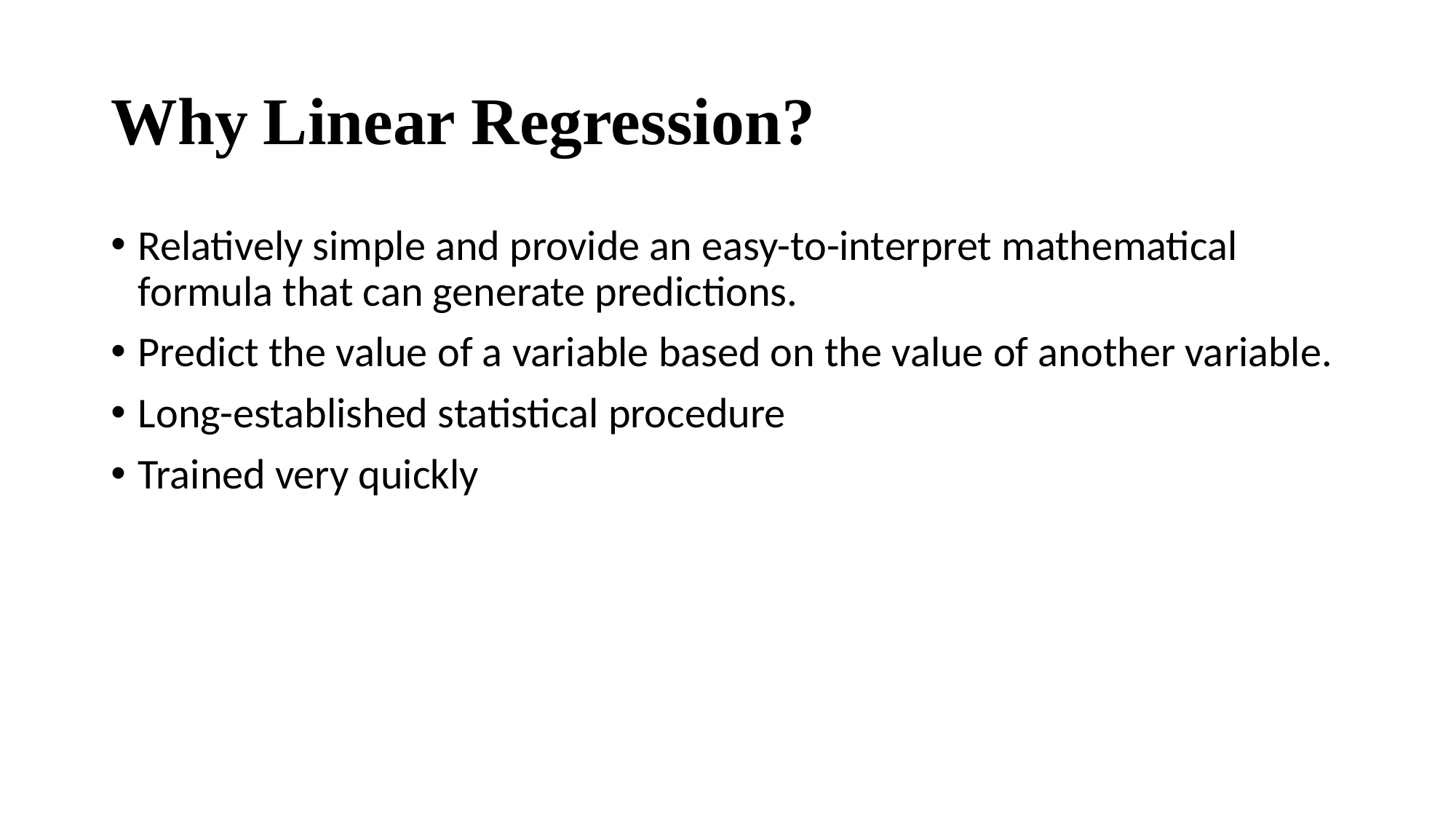

# Why Linear Regression?
Relatively simple and provide an easy-to-interpret mathematical formula that can generate predictions.
Predict the value of a variable based on the value of another variable.
Long-established statistical procedure
Trained very quickly